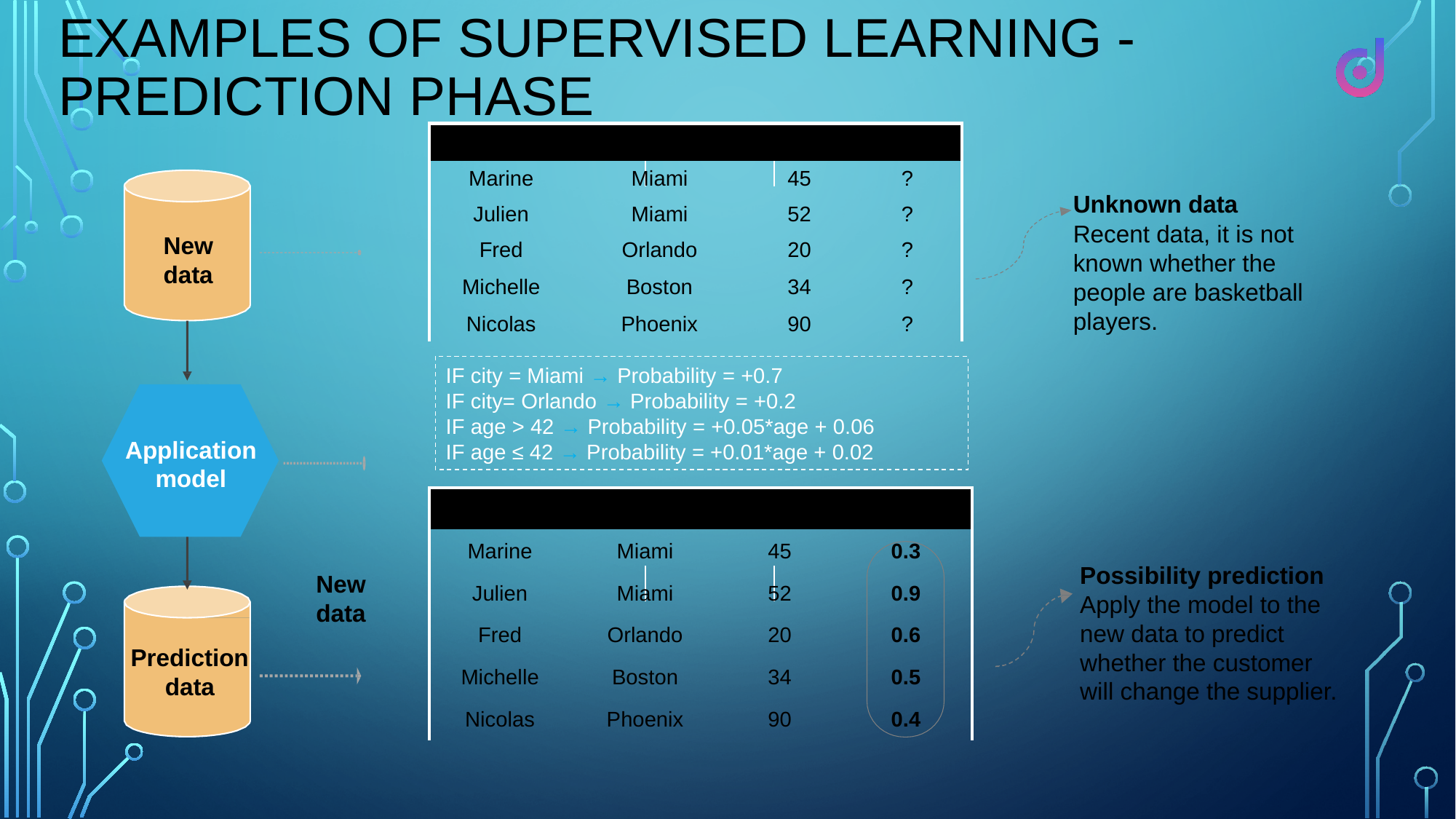

# Examples of Supervised Learning - Prediction Phase
| Name | City | Age | Label |
| --- | --- | --- | --- |
| Marine | Miami | 45 | ? |
| Julien | Miami | 52 | ? |
| Fred | Orlando | 20 | ? |
| Michelle | Boston | 34 | ? |
| Nicolas | Phoenix | 90 | ? |

Unknown data
Recent data, it is not known whether the people are basketball players.

New data

IF city = Miami → Probability = +0.7
IF city= Orlando → Probability = +0.2
IF age > 42 → Probability = +0.05*age + 0.06
IF age ≤ 42 → Probability = +0.01*age + 0.02

Application model

| Name | City | Age | Prediction |
| --- | --- | --- | --- |
| Marine | Miami | 45 | 0.3 |
| Julien | Miami | 52 | 0.9 |
| Fred | Orlando | 20 | 0.6 |
| Michelle | Boston | 34 | 0.5 |
| Nicolas | Phoenix | 90 | 0.4 |

Possibility prediction
Apply the model to the new data to predict whether the customer will change the supplier.

New data

Prediction data